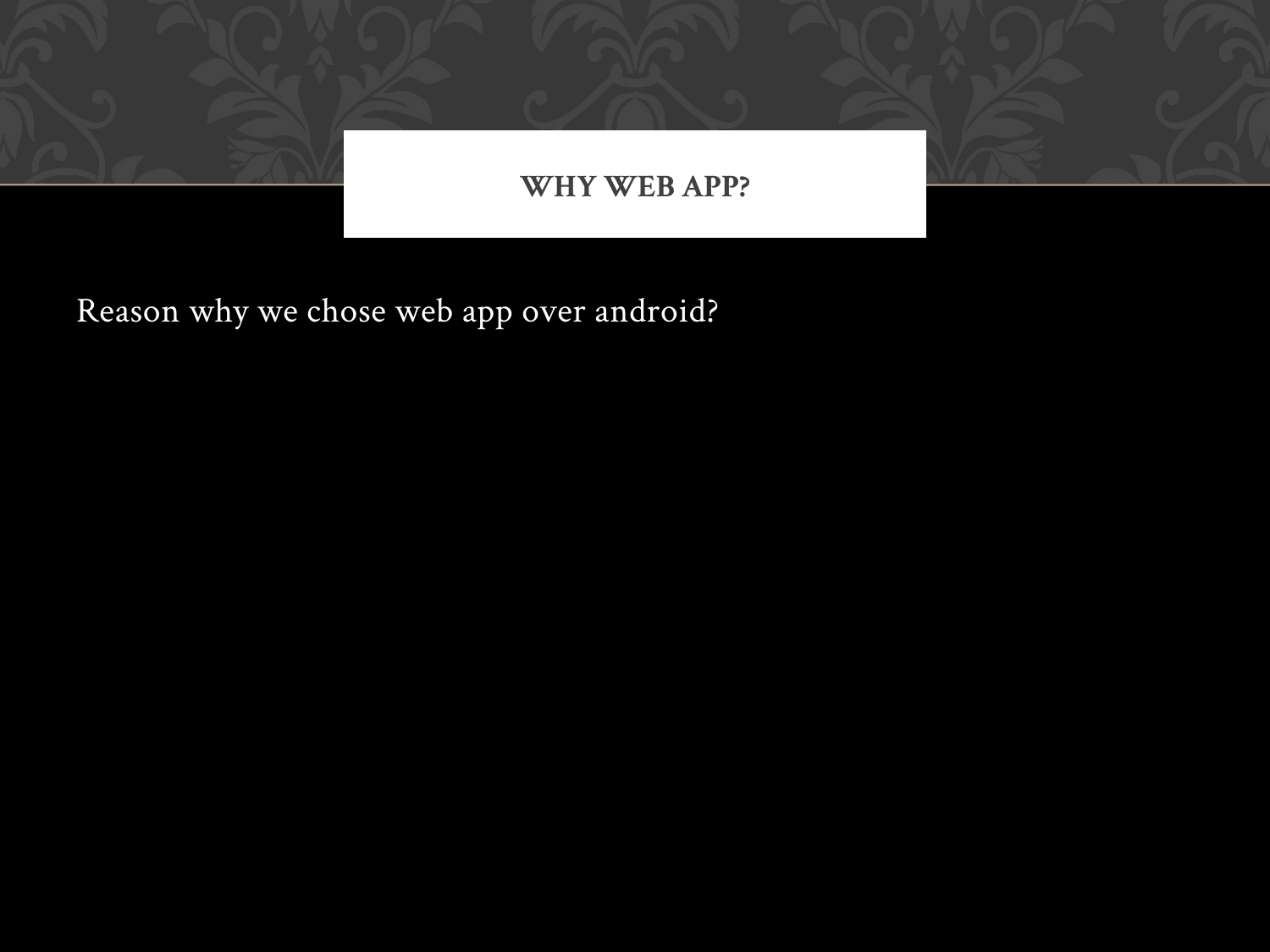

# Why web app?
Reason why we chose web app over android?